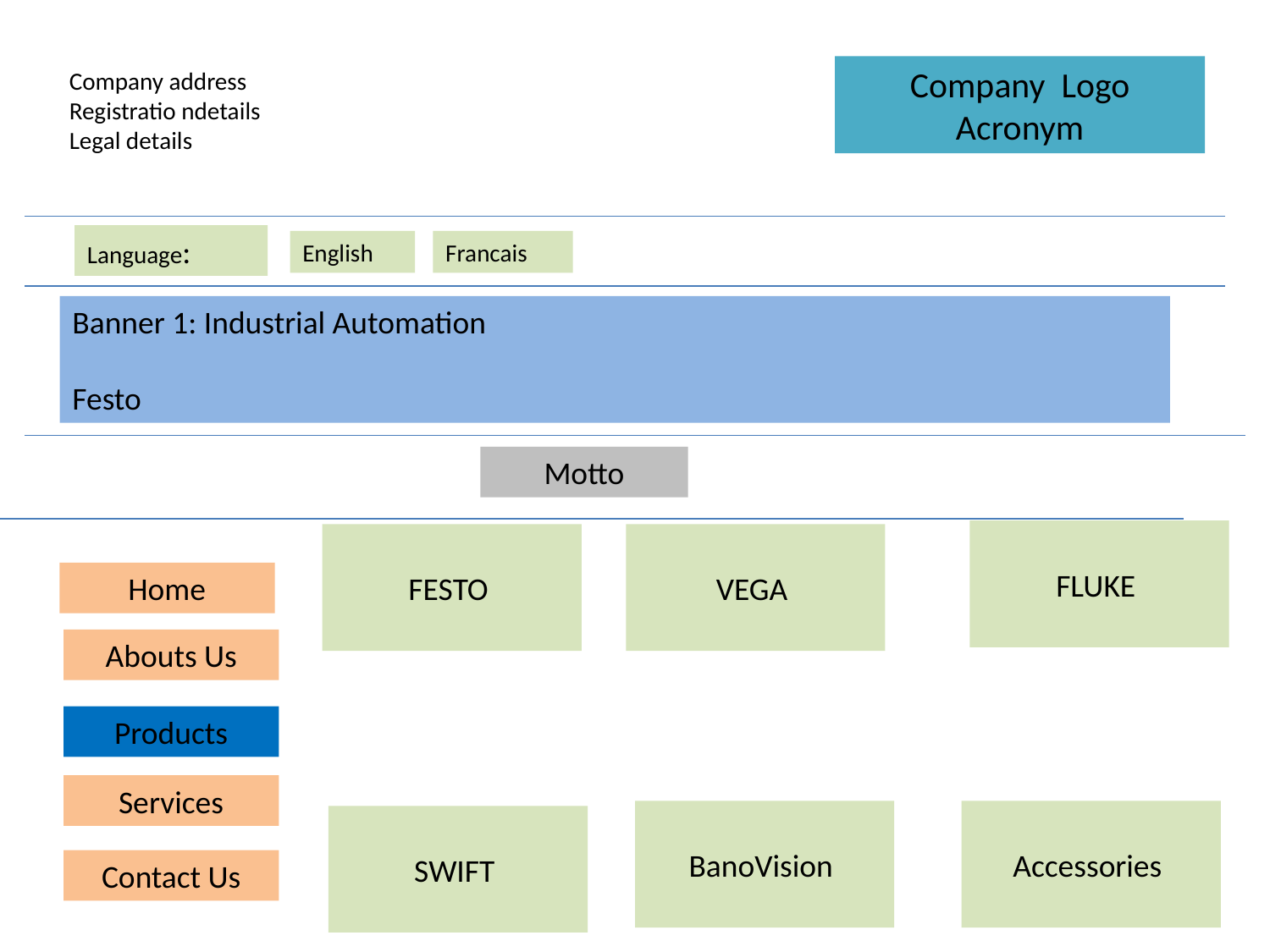

Company  Logo
Acronym
Company address
Registratio ndetails
Legal details
Language:
English
Francais
Banner 1: Industrial Automation

Festo
Motto

FLUKE

FESTO

VEGA

Home
Abouts Us
Products
Services

BanoVision

Accessories

SWIFT

Contact Us